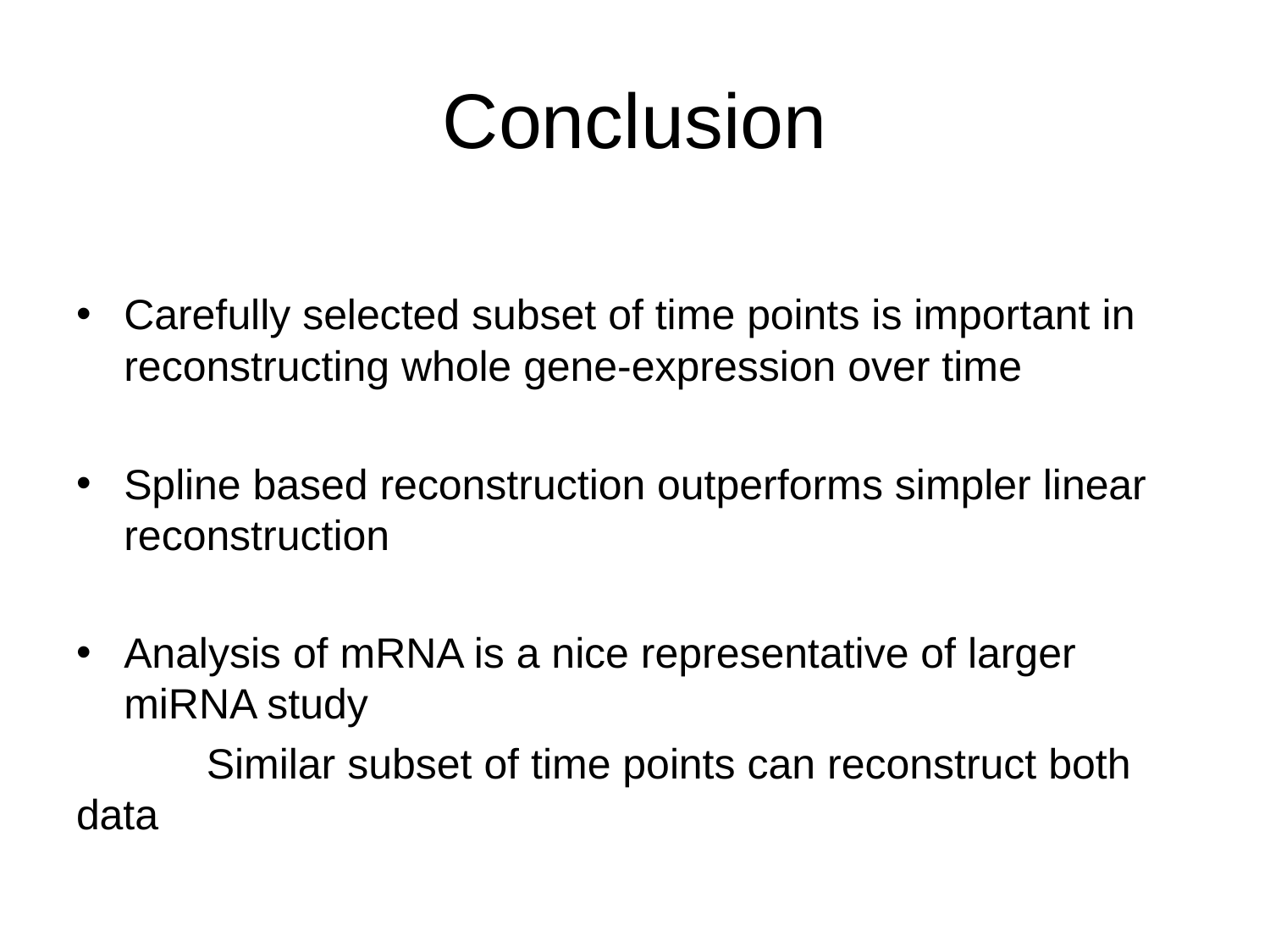

# Conclusion

Carefully selected subset of time points is important in  reconstructing whole gene-expression over time

Spline based reconstruction outperforms simpler linear reconstruction

Analysis of mRNA is a nice representative of larger miRNA study
           Similar subset of time points can reconstruct both data